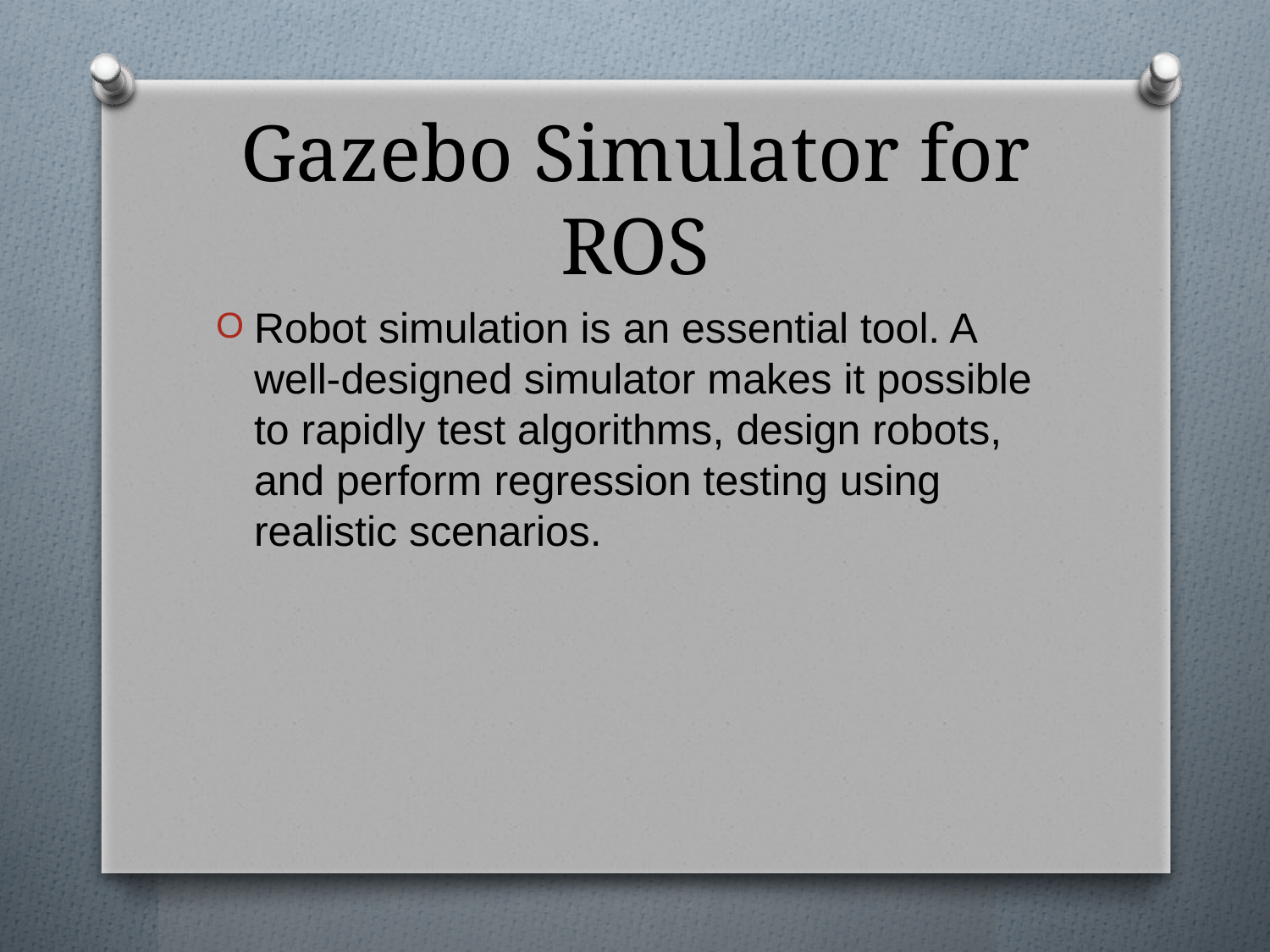

# Gazebo Simulator for ROS
Robot simulation is an essential tool. A well-designed simulator makes it possible to rapidly test algorithms, design robots, and perform regression testing using realistic scenarios.